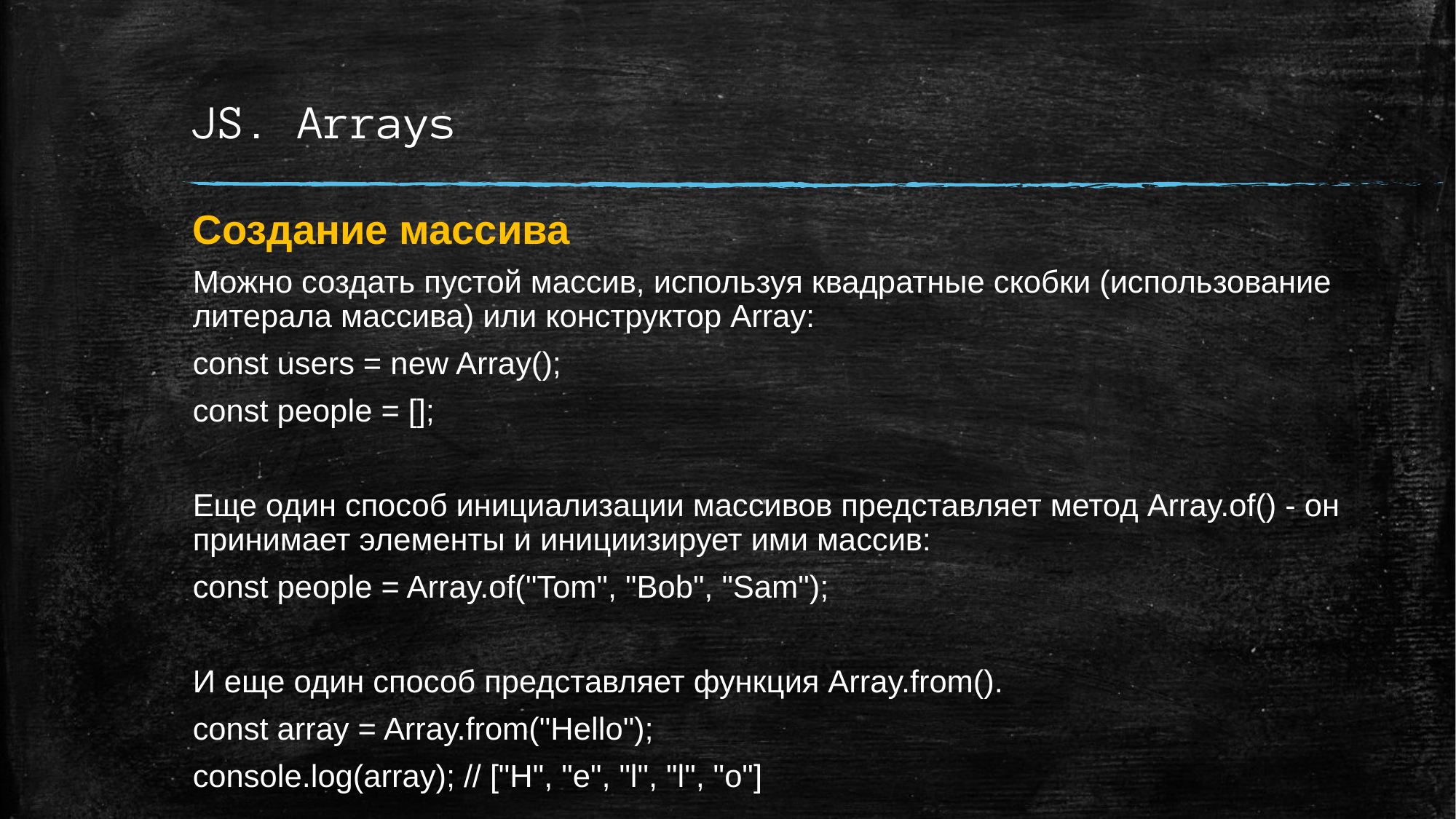

# JS. Arrays
Создание массива
Можно создать пустой массив, используя квадратные скобки (использование литерала массива) или конструктор Array:
const users = new Array();
const people = [];

Еще один способ инициализации массивов представляет метод Array.of() - он принимает элементы и инициизирует ими массив:
const people = Array.of("Tom", "Bob", "Sam");

И еще один способ представляет функция Array.from().
const array = Array.from("Hello");
console.log(array); // ["H", "e", "l", "l", "o"]